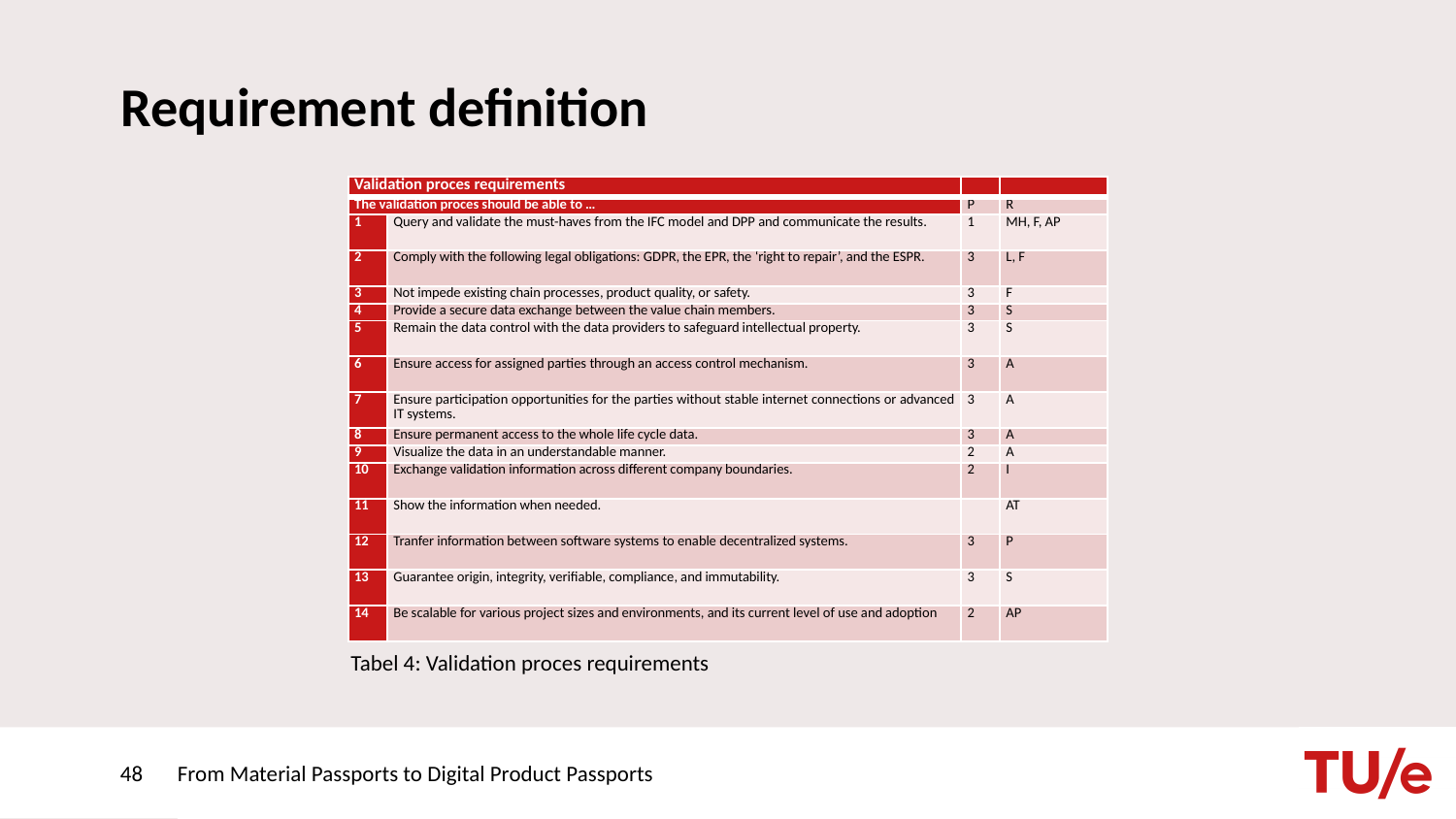

# Requirement definition
| Validation proces requirements |  |  |  |
| --- | --- | --- | --- |
| The validation proces should be able to … |  | P | R |
| 1 | Query and validate the must-haves from the IFC model and DPP and communicate the results. | 1 | MH, F, AP |
| 2 | Comply with the following legal obligations: GDPR, the EPR, the ‘right to repair’, and the ESPR. | 3 | L, F |
| 3 | Not impede existing chain processes, product quality, or safety. | 3 | F |
| 4 | Provide a secure data exchange between the value chain members. | 3 | S |
| 5 | Remain the data control with the data providers to safeguard intellectual property. | 3 | S |
| 6 | Ensure access for assigned parties through an access control mechanism. | 3 | A |
| 7 | Ensure participation opportunities for the parties without stable internet connections or advanced IT systems. | 3 | A |
| 8 | Ensure permanent access to the whole life cycle data. | 3 | A |
| 9 | Visualize the data in an understandable manner. | 2 | A |
| 10 | Exchange validation information across different company boundaries. | 2 | I |
| 11 | Show the information when needed. |  | AT |
| 12 | Tranfer information between software systems to enable decentralized systems. | 3 | P |
| 13 | Guarantee origin, integrity, verifiable, compliance, and immutability. | 3 | S |
| 14 | Be scalable for various project sizes and environments, and its current level of use and adoption | 2 | AP |
Tabel 4: Validation proces requirements
48
From Material Passports to Digital Product Passports